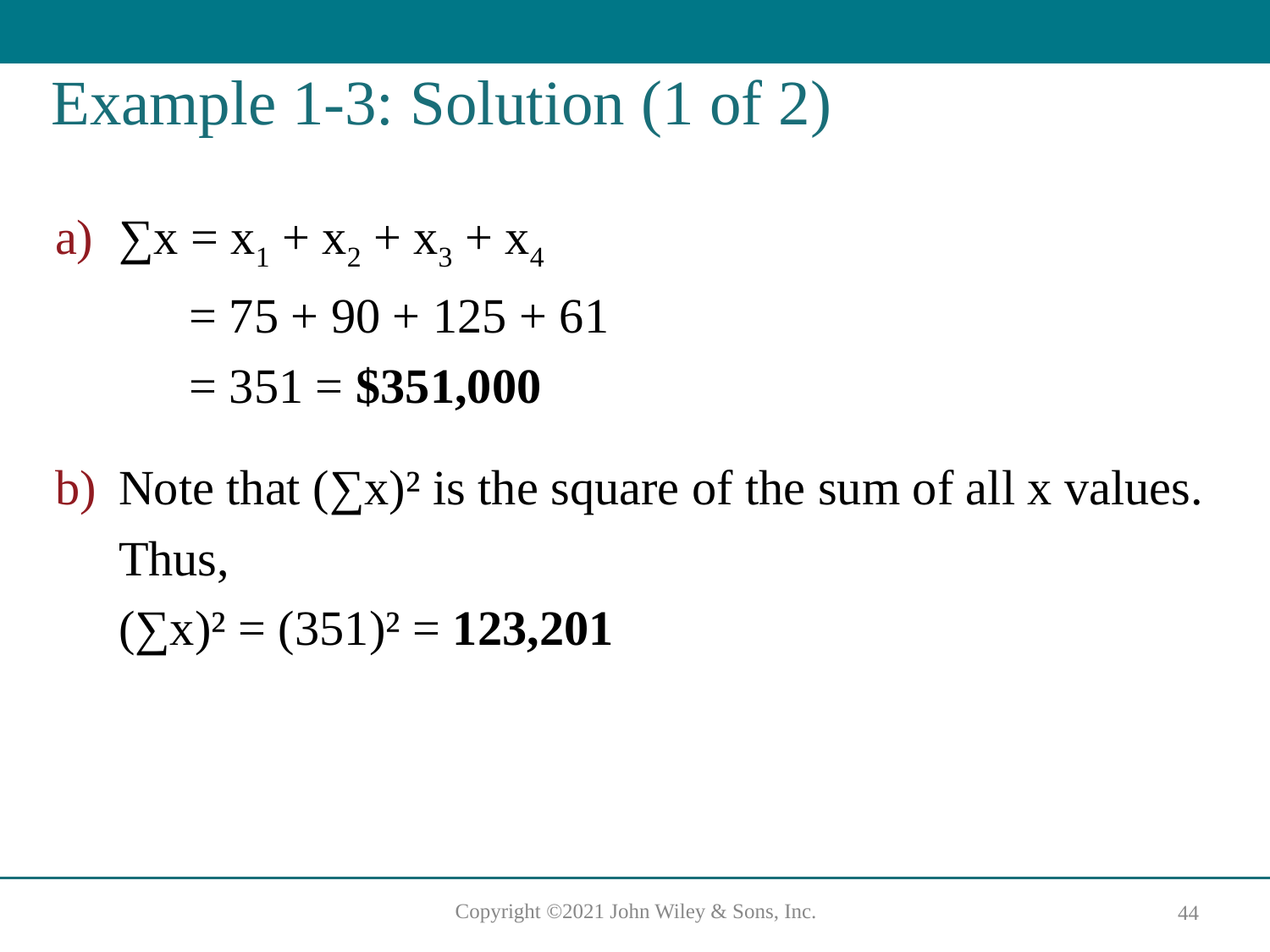

# Example 1-3: Solution (1 of 2)
∑x = x1 + x2 + x3 + x4
= 75 + 90 + 125 + 61
= 351 = $351,000
Note that (∑x)² is the square of the sum of all x values.
Thus,
(∑x)² = (351)² = 123,201